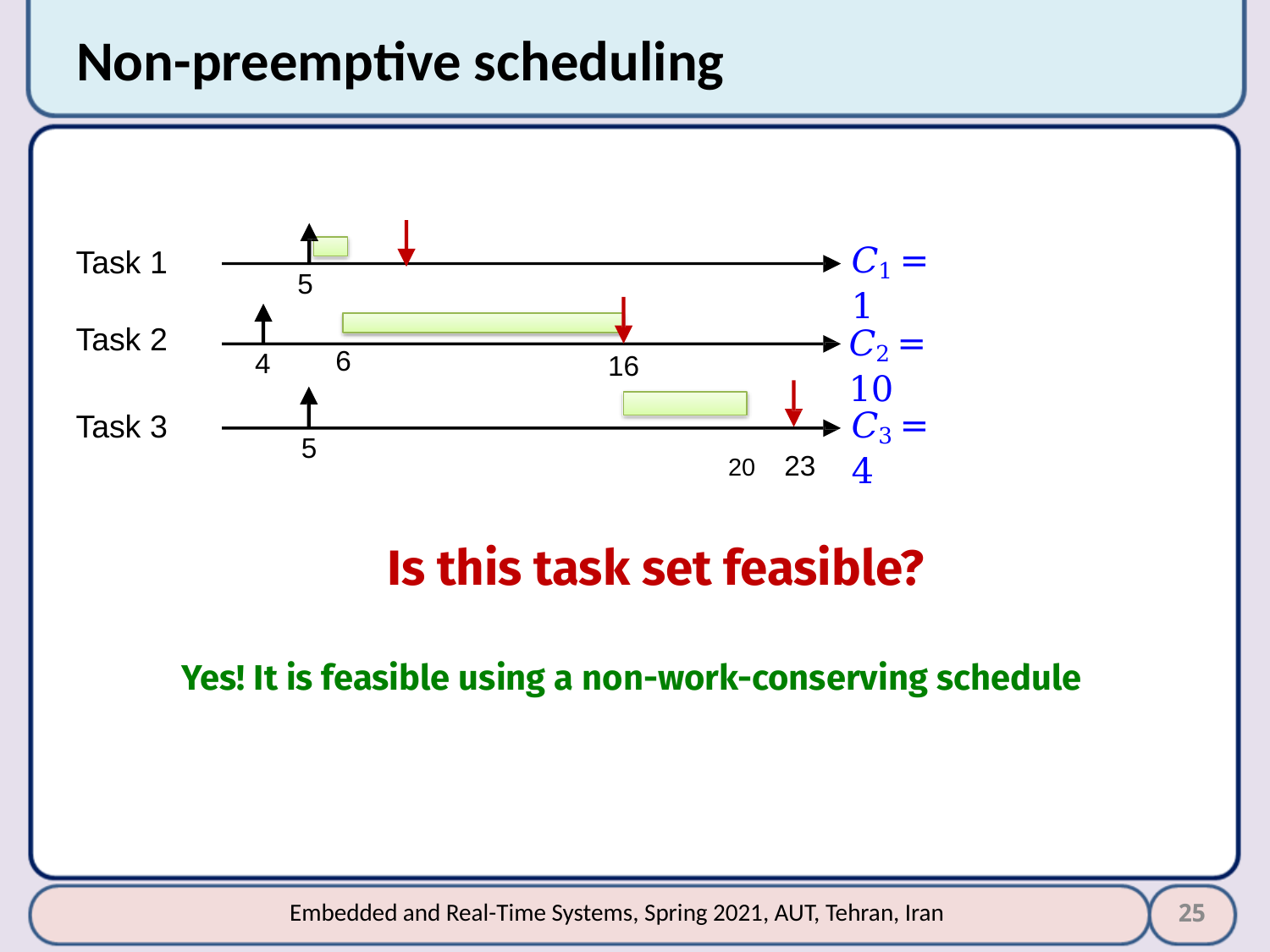

# Non-preemptive scheduling

𝐶1 = 1

Task 1

5

𝐶2 = 10
Task 2

6
4
16

𝐶3 = 4
Task 3

5
20	23
Is this task set feasible?

Yes! It is feasible using a non-work-conserving schedule
25
Embedded and Real-Time Systems, Spring 2021, AUT, Tehran, Iran